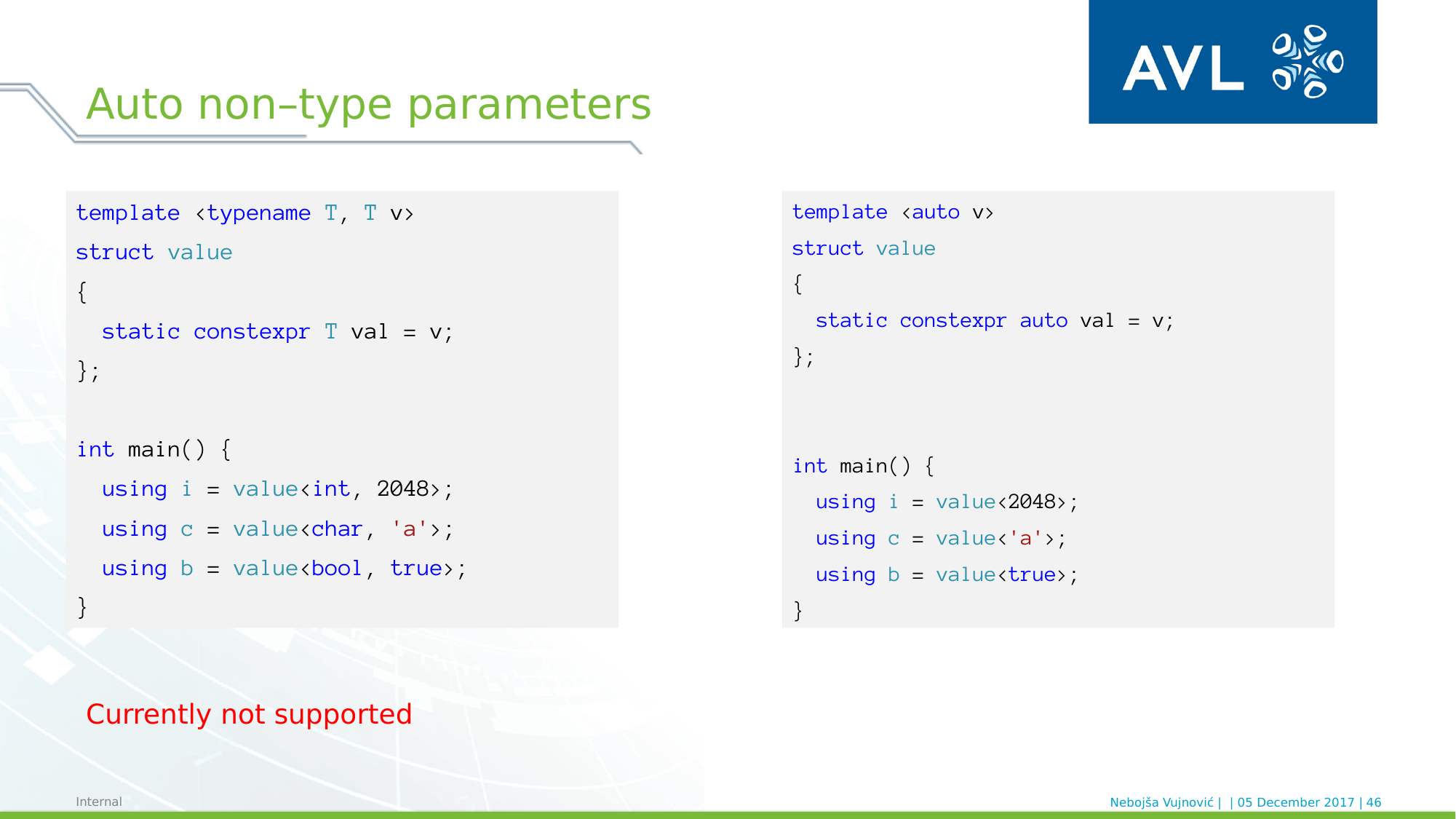

# Auto non–type parameters
template <auto v>
struct value
{
  static constexpr auto val = v;
};

int main() {
  using i = value<2048>;
  using c = value<'a'>;
  using b = value<true>;
}
template <typename T, T v>
struct value
{
  static constexpr T val = v;
};

int main() {
  using i = value<int, 2048>;
  using c = value<char, 'a'>;
  using b = value<bool, true>;
}
Currently not supported